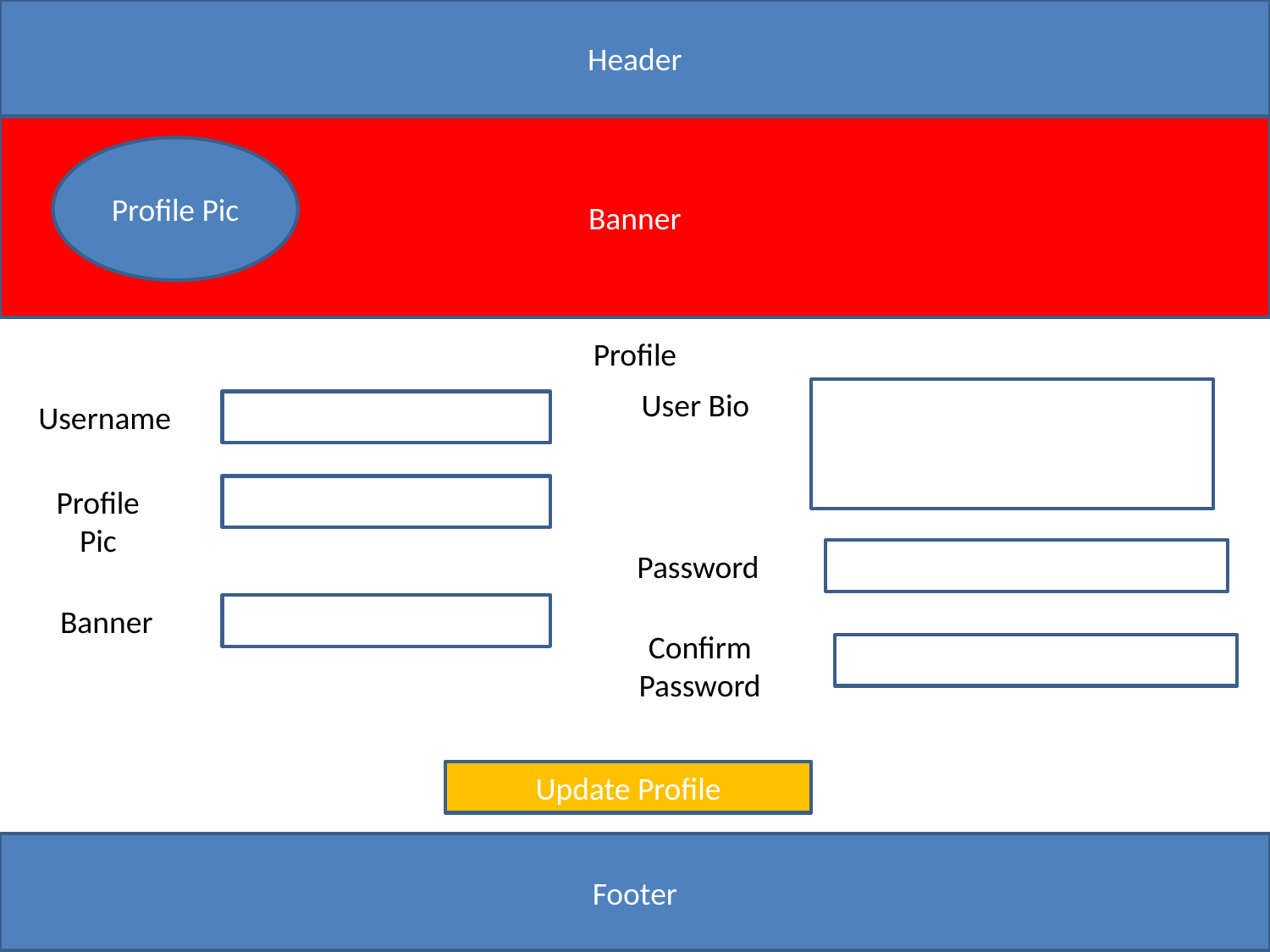

Header
Banner
Profile Pic
Profile
User Bio

Username

Profile Pic

Password
Banner

Confirm
Password

Update Profile
Footer